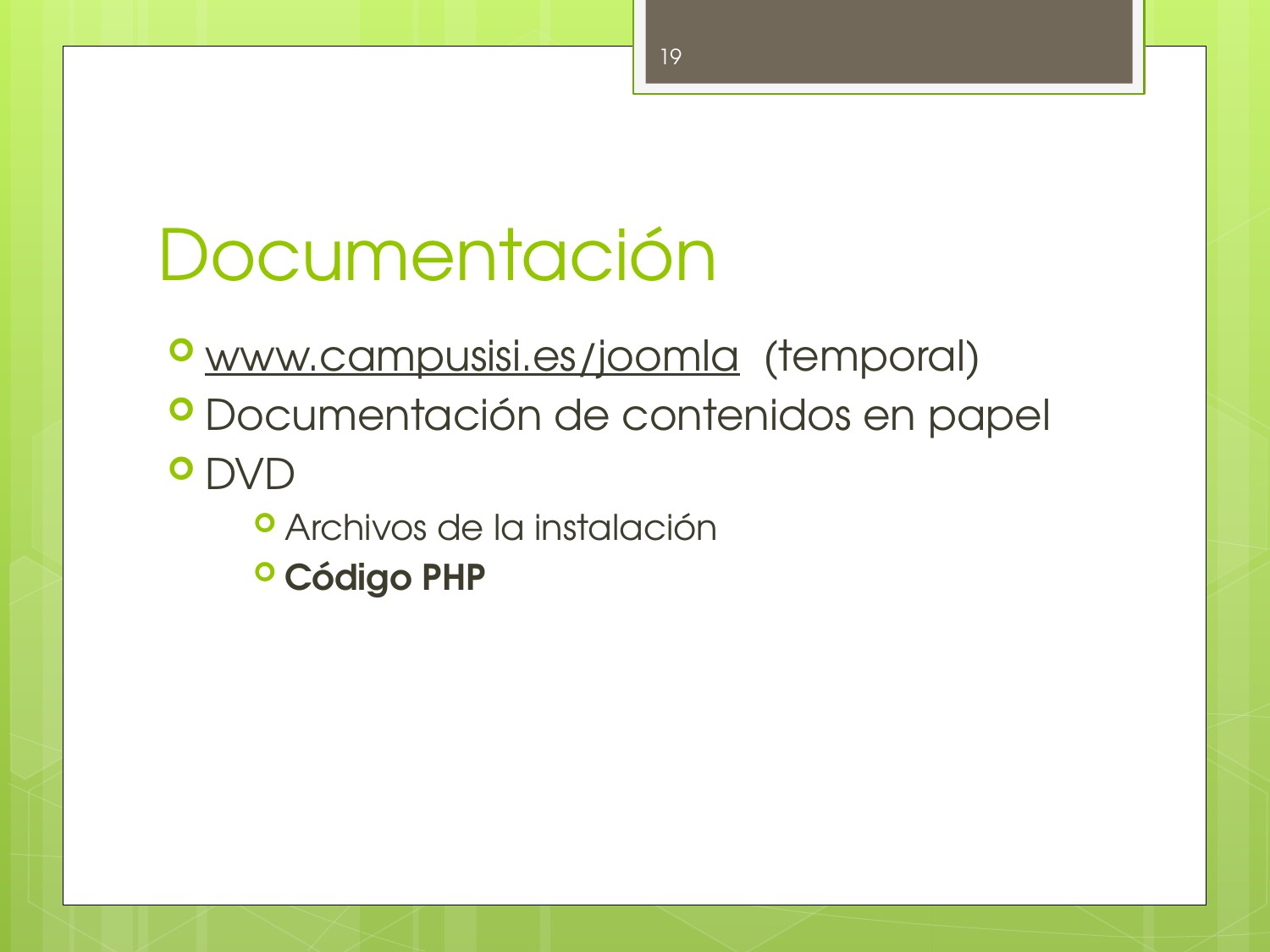

19
# Documentación
www.campusisi.es/joomla  (temporal)
Documentación de contenidos en papel
DVD
Archivos de la instalación
Código PHP